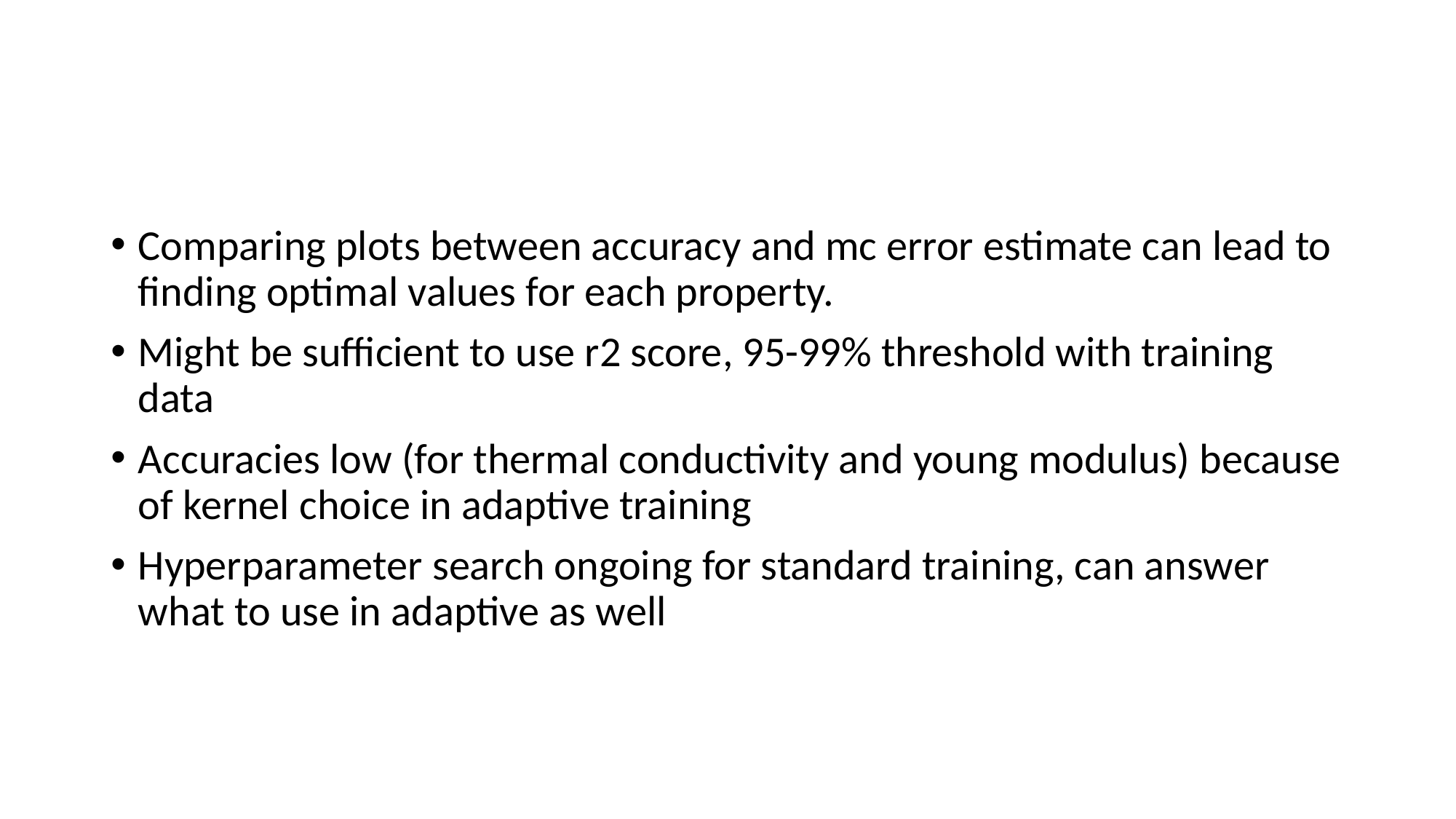

Comparing plots between accuracy and mc error estimate can lead to finding optimal values for each property.
Might be sufficient to use r2 score, 95-99% threshold with training data
Accuracies low (for thermal conductivity and young modulus) because of kernel choice in adaptive training
Hyperparameter search ongoing for standard training, can answer what to use in adaptive as well